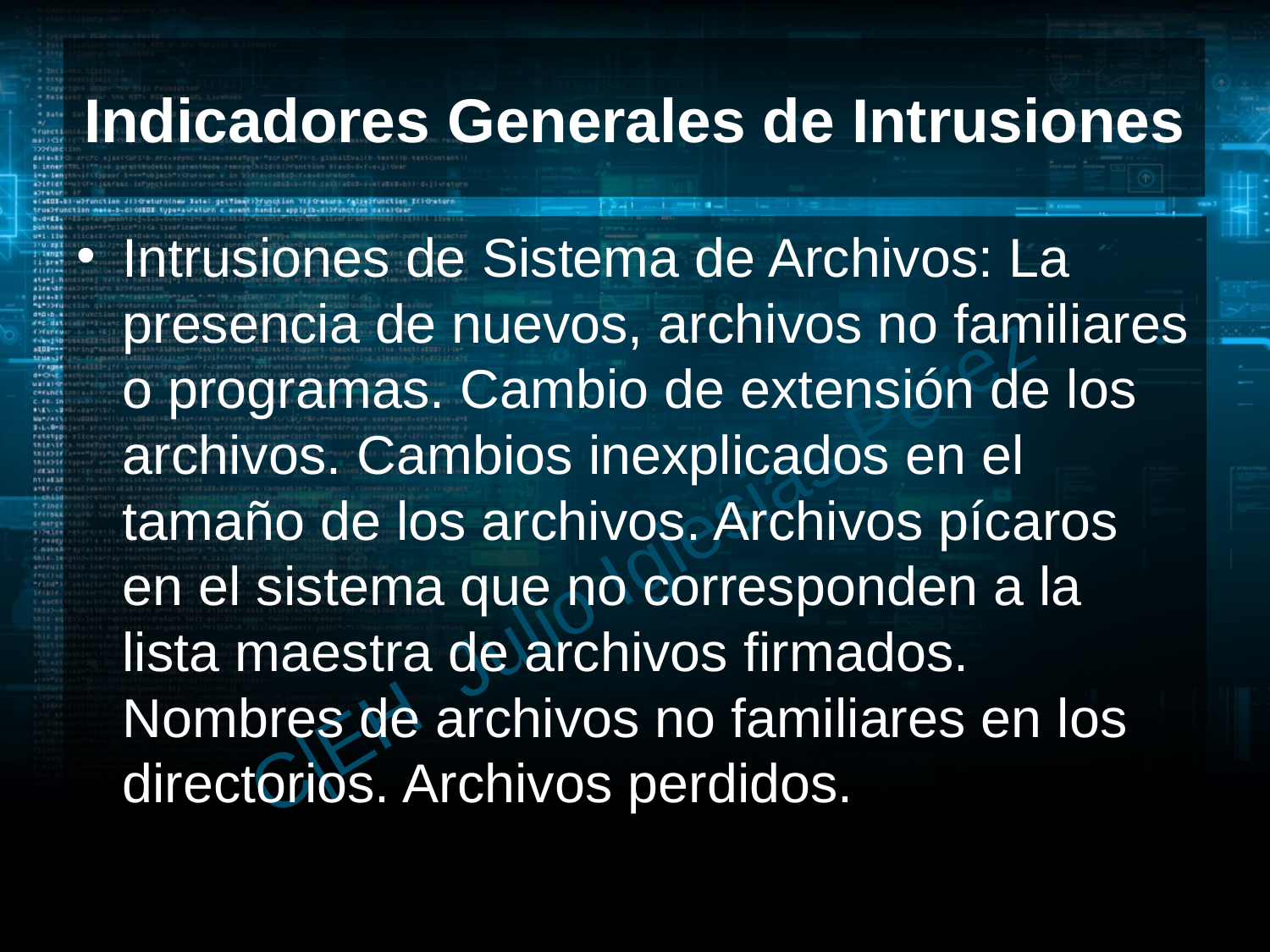

# Indicadores Generales de Intrusiones
Intrusiones de Sistema de Archivos: La presencia de nuevos, archivos no familiares o programas. Cambio de extensión de los archivos. Cambios inexplicados en el tamaño de los archivos. Archivos pícaros en el sistema que no corresponden a la lista maestra de archivos firmados. Nombres de archivos no familiares en los directorios. Archivos perdidos.
C|EH  Julio Iglesias Pérez